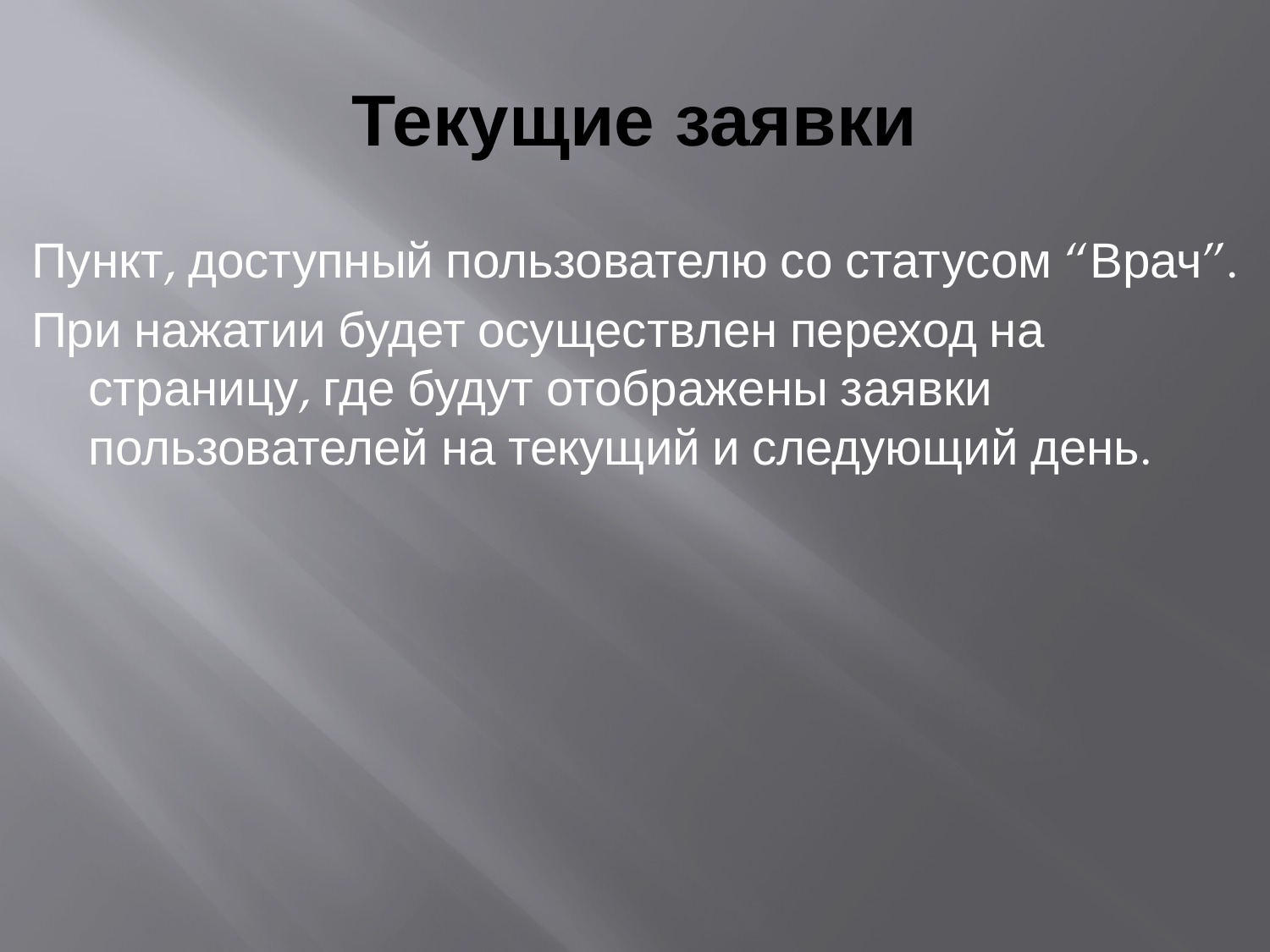

# Текущие заявки
Пункт, доступный пользователю со статусом “Врач”.
При нажатии будет осуществлен переход на страницу, где будут отображены заявки пользователей на текущий и следующий день.